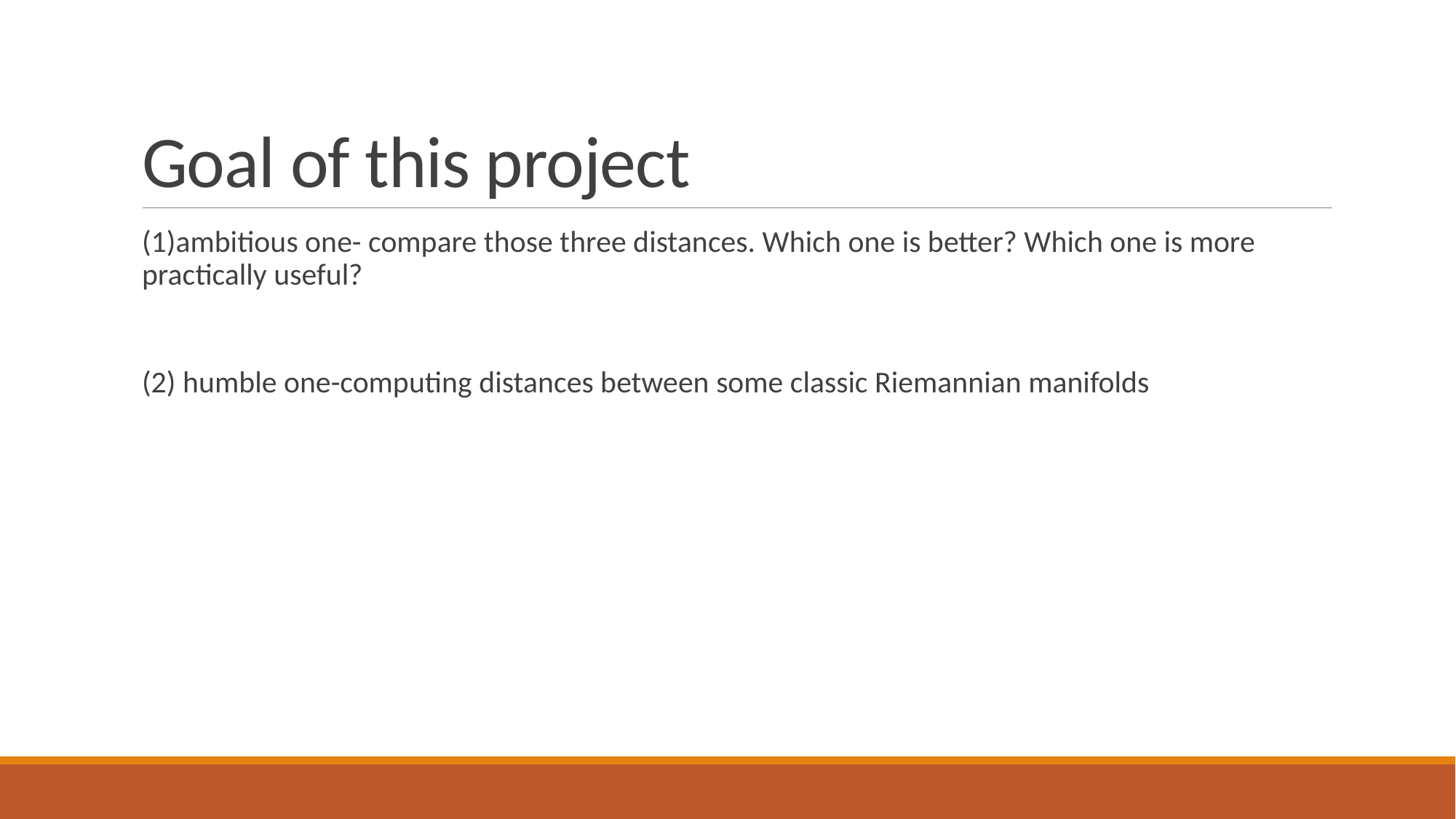

# Goal of this project
(1)ambitious one- compare those three distances. Which one is better? Which one is more practically useful?

(2) humble one-computing distances between some classic Riemannian manifolds